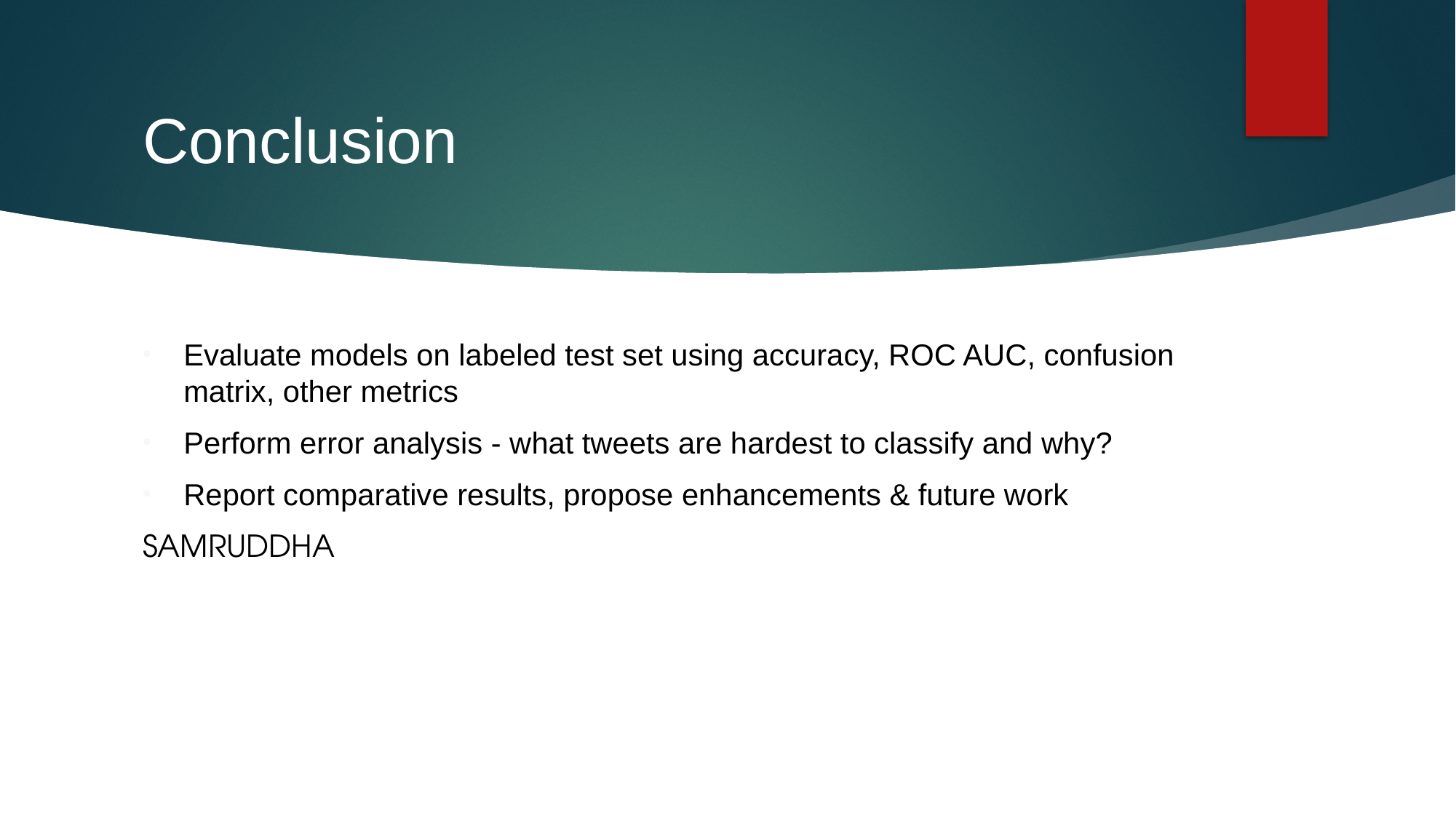

# Conclusion

Evaluate models on labeled test set using accuracy, ROC AUC, confusion matrix, other metrics
Perform error analysis - what tweets are hardest to classify and why?
Report comparative results, propose enhancements & future work
SAMRUDDHA